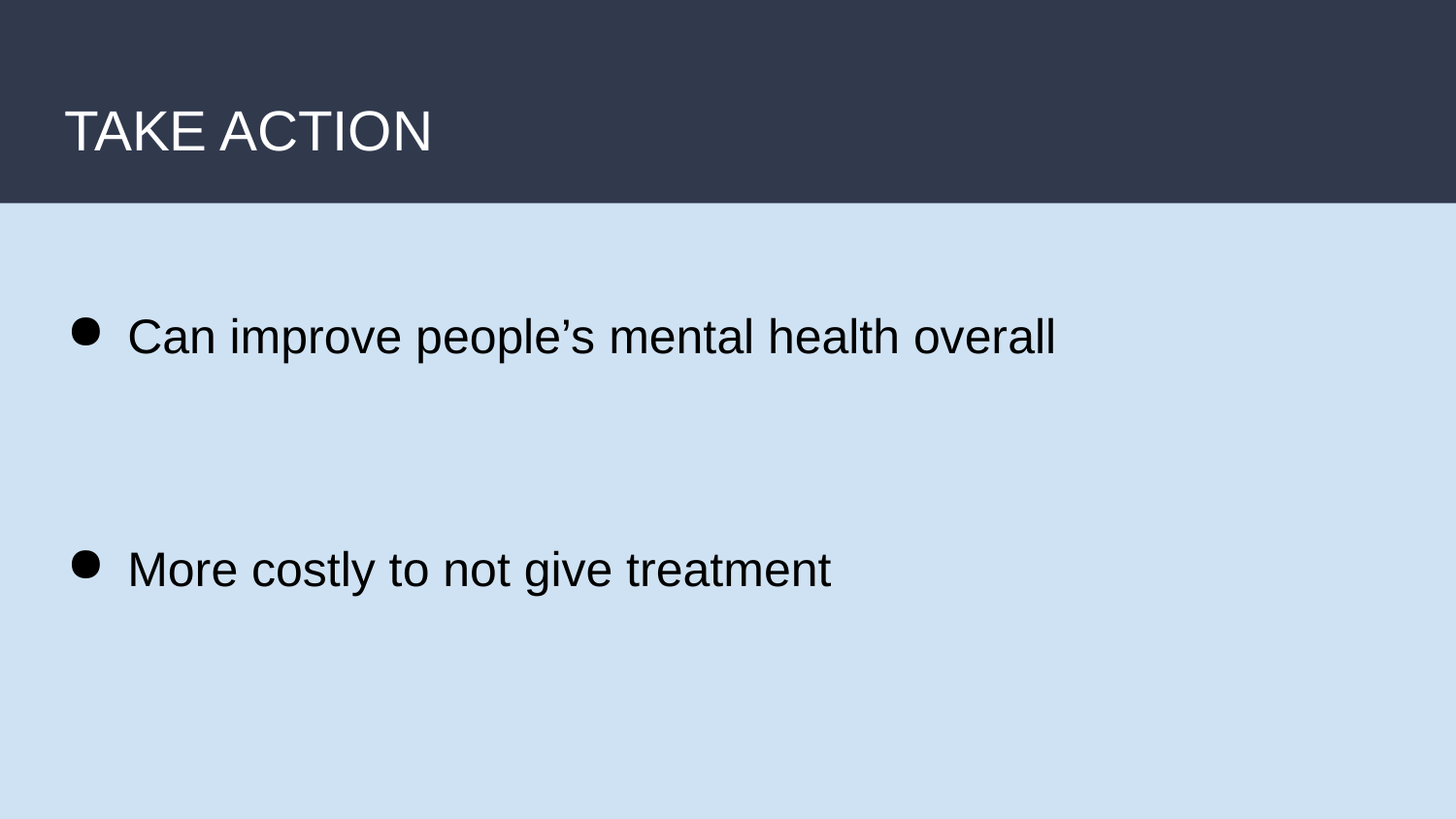

# TAKE ACTION
Can improve people’s mental health overall

More costly to not give treatment